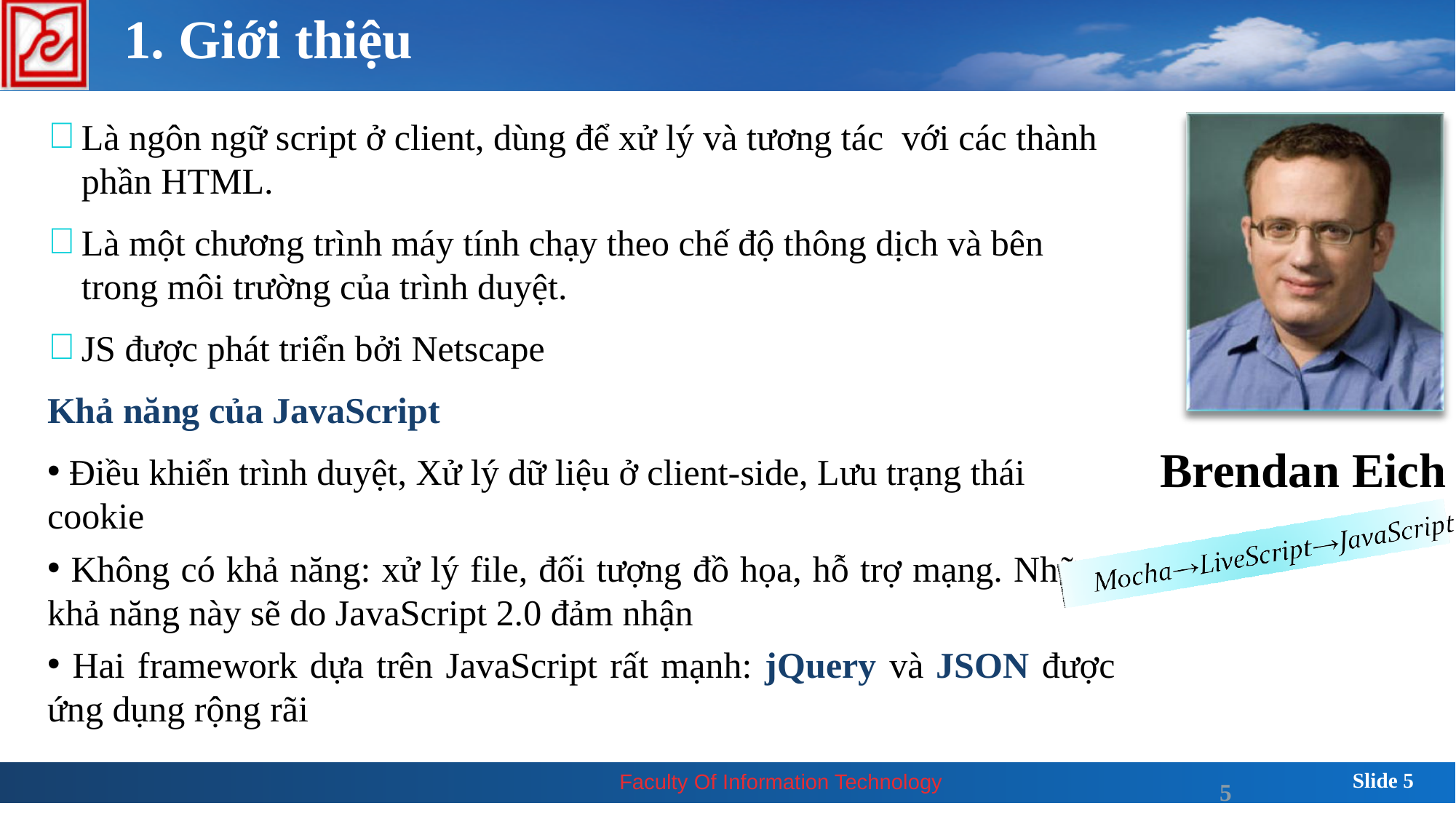

# 1. Giới thiệu

Là ngôn ngữ script ở client, dùng để xử lý và tương tác  với các thành phần HTML.
Là một chương trình máy tính chạy theo chế độ thông dịch và bên trong môi trường của trình duyệt.
JS được phát triển bởi Netscape
Khả năng của JavaScript
 Điều khiển trình duyệt, Xử lý dữ liệu ở client-side, Lưu trạng thái cookie
 Không có khả năng: xử lý file, đối tượng đồ họa, hỗ trợ mạng. Những khả năng này sẽ do JavaScript 2.0 đảm nhận
 Hai framework dựa trên JavaScript rất mạnh: jQuery và JSON được ứng dụng rộng rãi

Brendan Eich

5